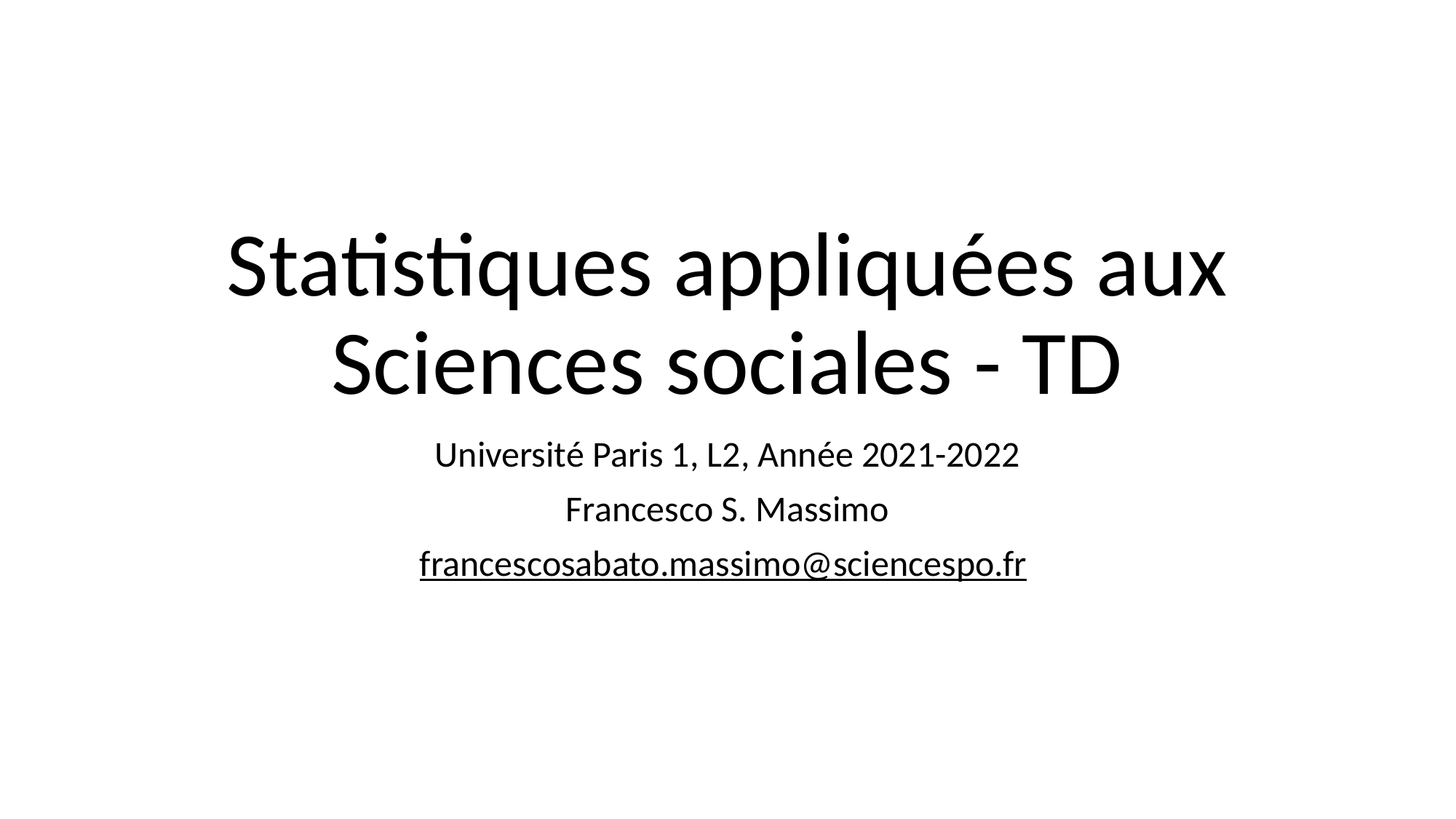

# Statistiques appliquées aux Sciences sociales - TD
Université Paris 1, L2, Année 2021-2022
Francesco S. Massimo
francescosabato.massimo@sciencespo.fr